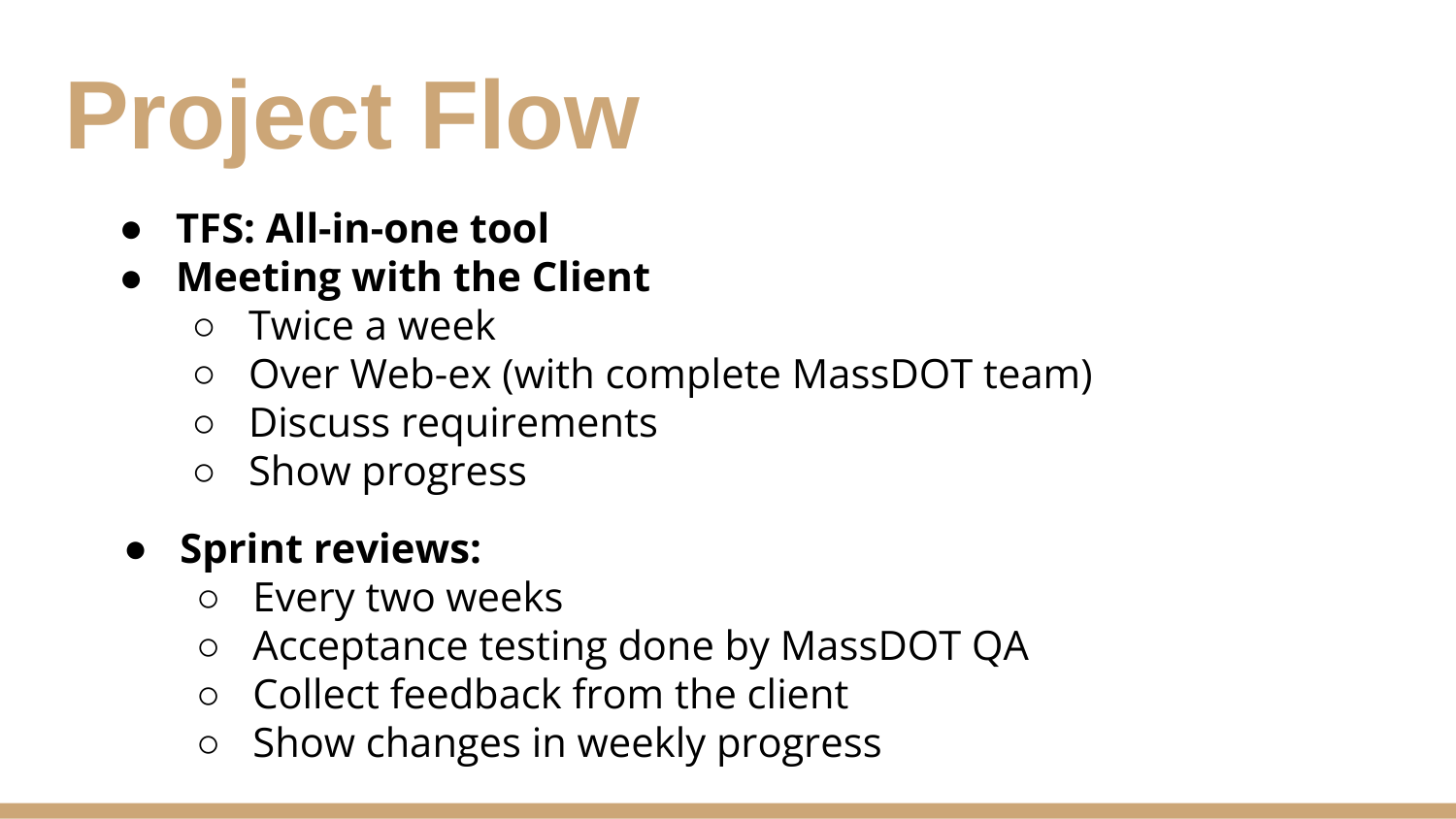

# Project Flow
TFS: All-in-one tool
Meeting with the Client
Twice a week
Over Web-ex (with complete MassDOT team)
Discuss requirements
Show progress

Sprint reviews:
Every two weeks
Acceptance testing done by MassDOT QA
Collect feedback from the client
Show changes in weekly progress